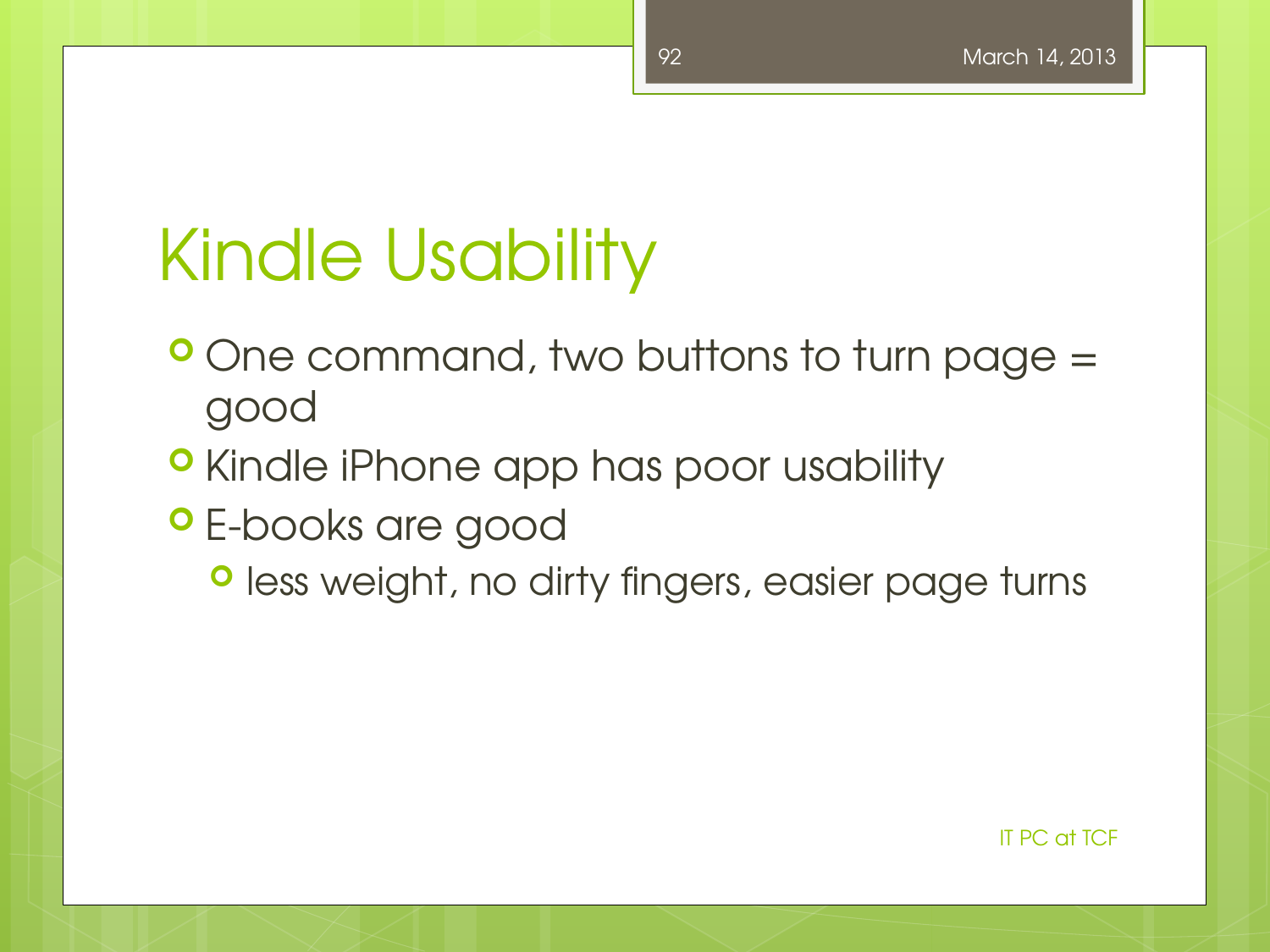

92
March 14, 2013
# Kindle Usability
One command, two buttons to turn page = good
Kindle iPhone app has poor usability
E-books are good
less weight, no dirty fingers, easier page turns
IT PC at TCF